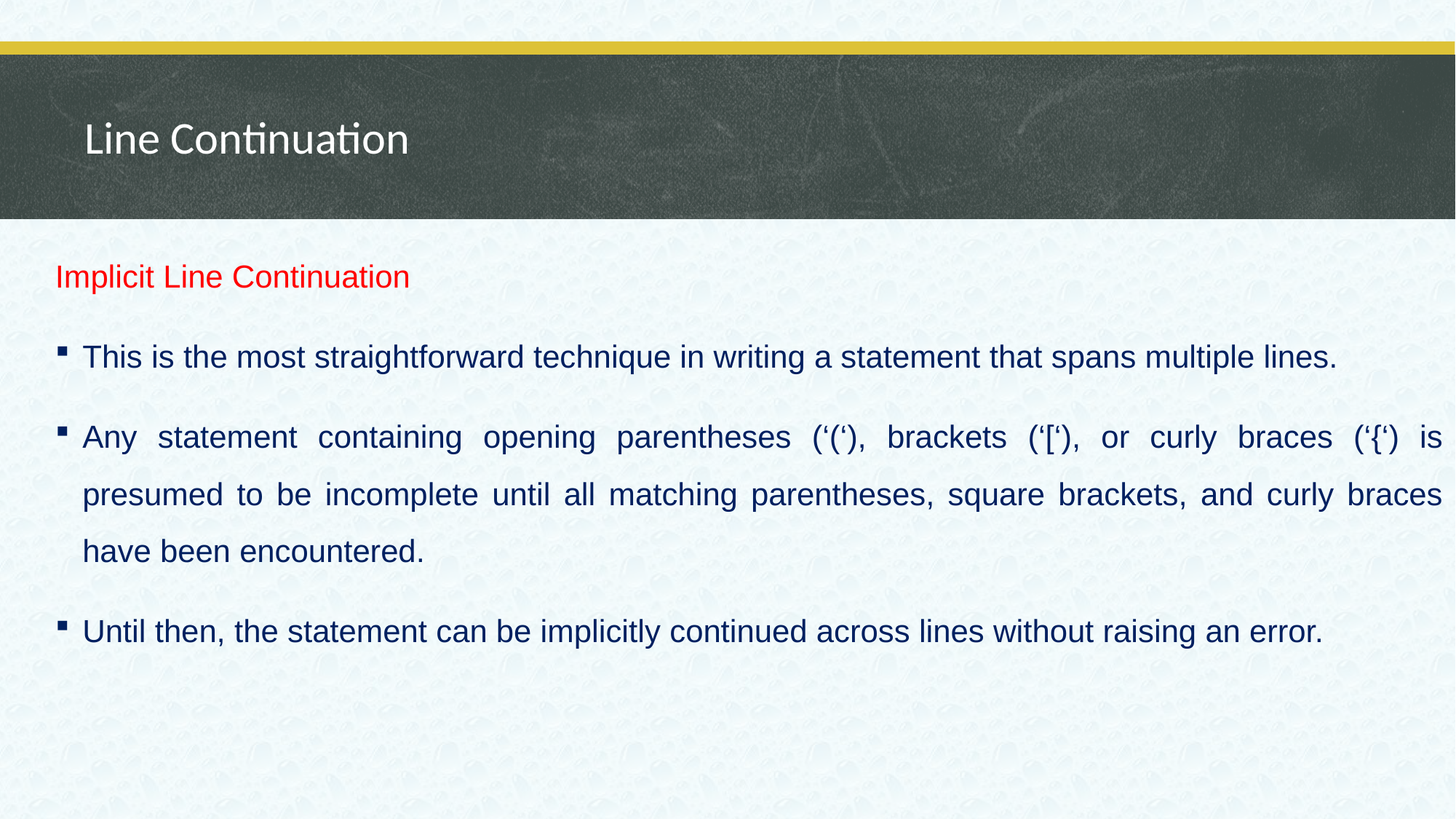

# Line Continuation
Implicit Line Continuation
This is the most straightforward technique in writing a statement that spans multiple lines.
Any statement containing opening parentheses (‘(‘), brackets (‘[‘), or curly braces (‘{‘) is presumed to be incomplete until all matching parentheses, square brackets, and curly braces have been encountered.
Until then, the statement can be implicitly continued across lines without raising an error.